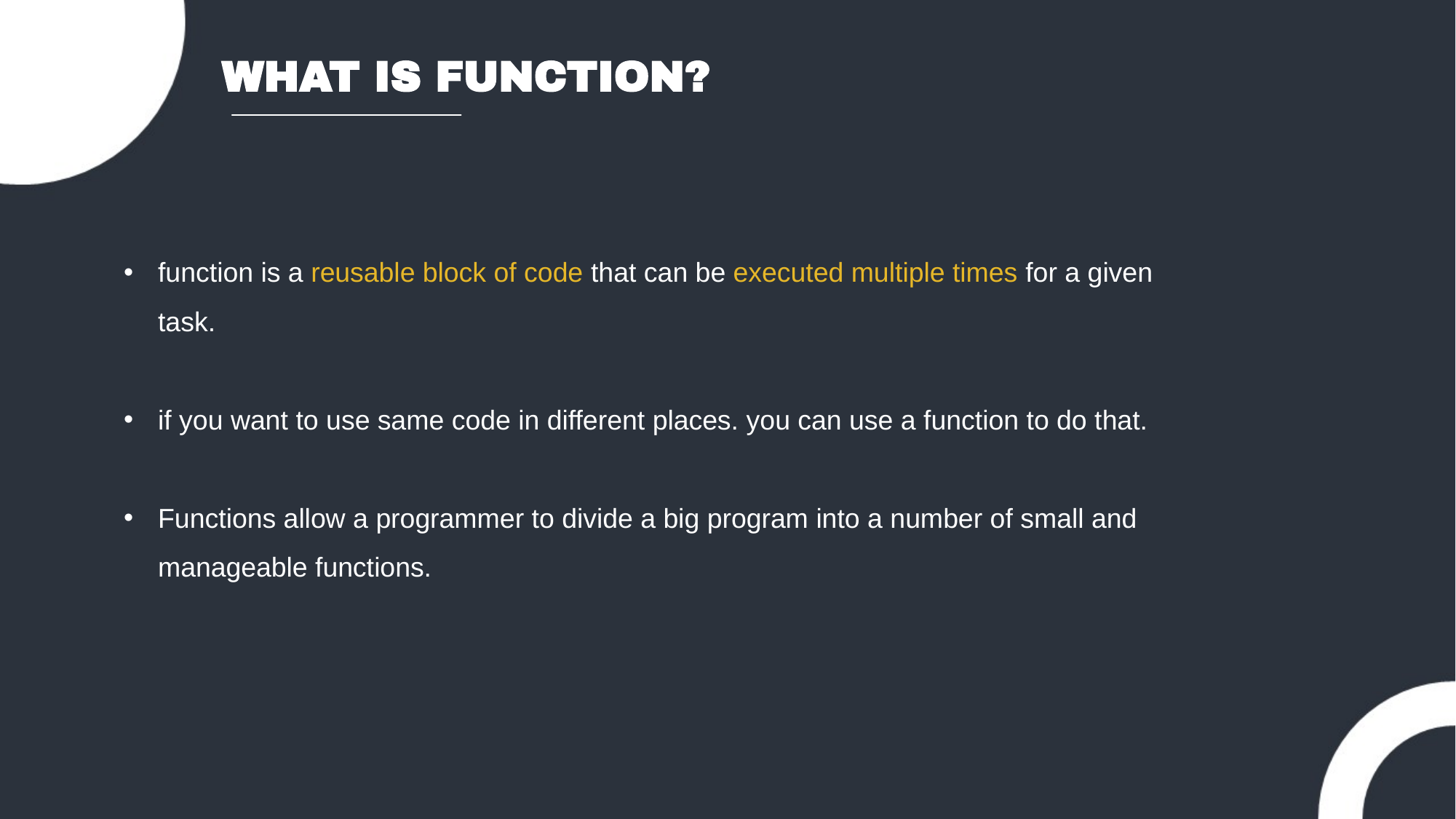

WHAT IS FUNCTION?
function is a reusable block of code that can be executed multiple times for a given task.

if you want to use same code in different places. you can use a function to do that.

Functions allow a programmer to divide a big program into a number of small and manageable functions.